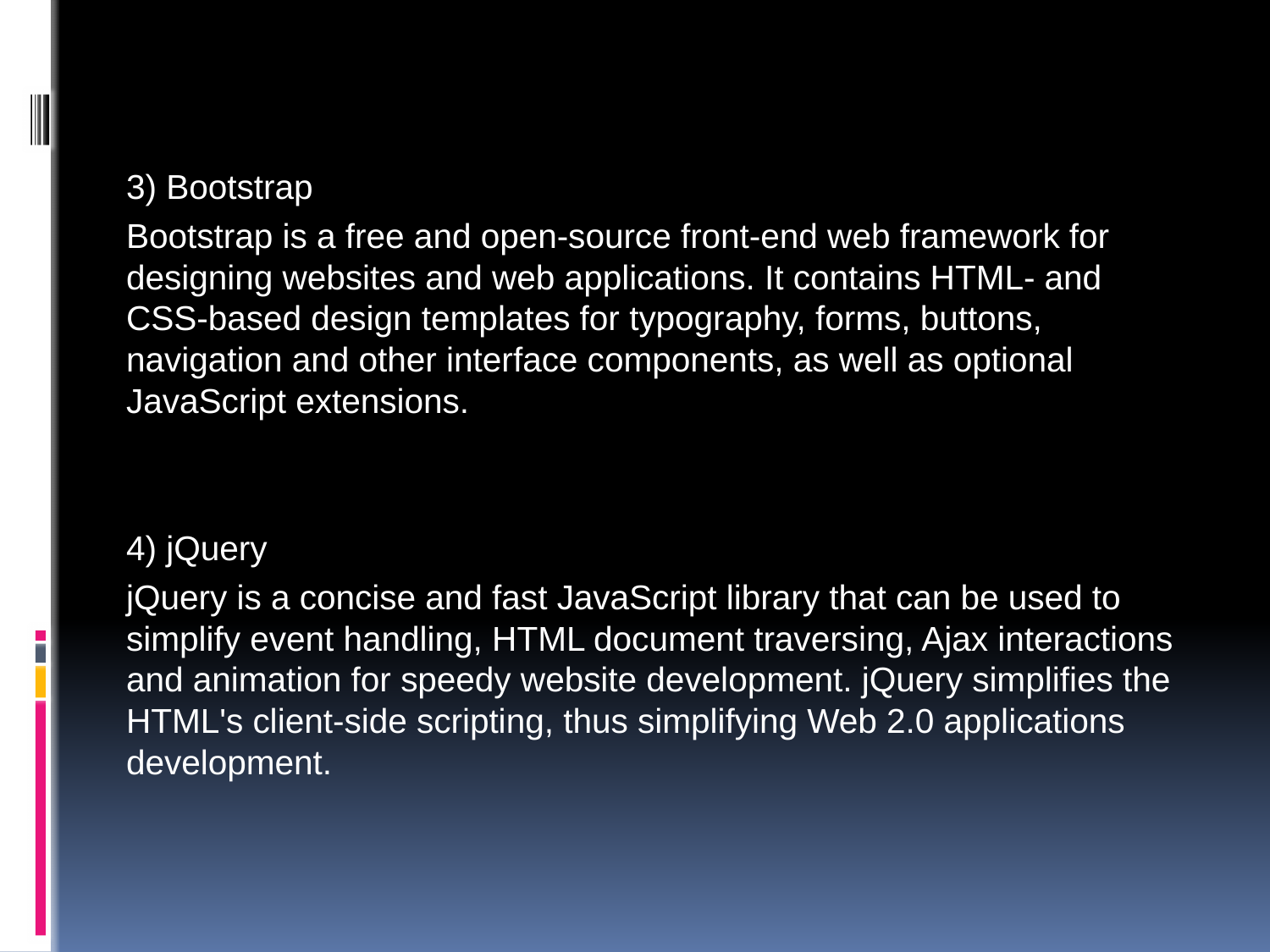

3) Bootstrap
Bootstrap is a free and open-source front-end web framework for designing websites and web applications. It contains HTML- and CSS-based design templates for typography, forms, buttons, navigation and other interface components, as well as optional JavaScript extensions.

4) jQuery
jQuery is a concise and fast JavaScript library that can be used to simplify event handling, HTML document traversing, Ajax interactions and animation for speedy website development. jQuery simplifies the HTML's client-side scripting, thus simplifying Web 2.0 applications development.